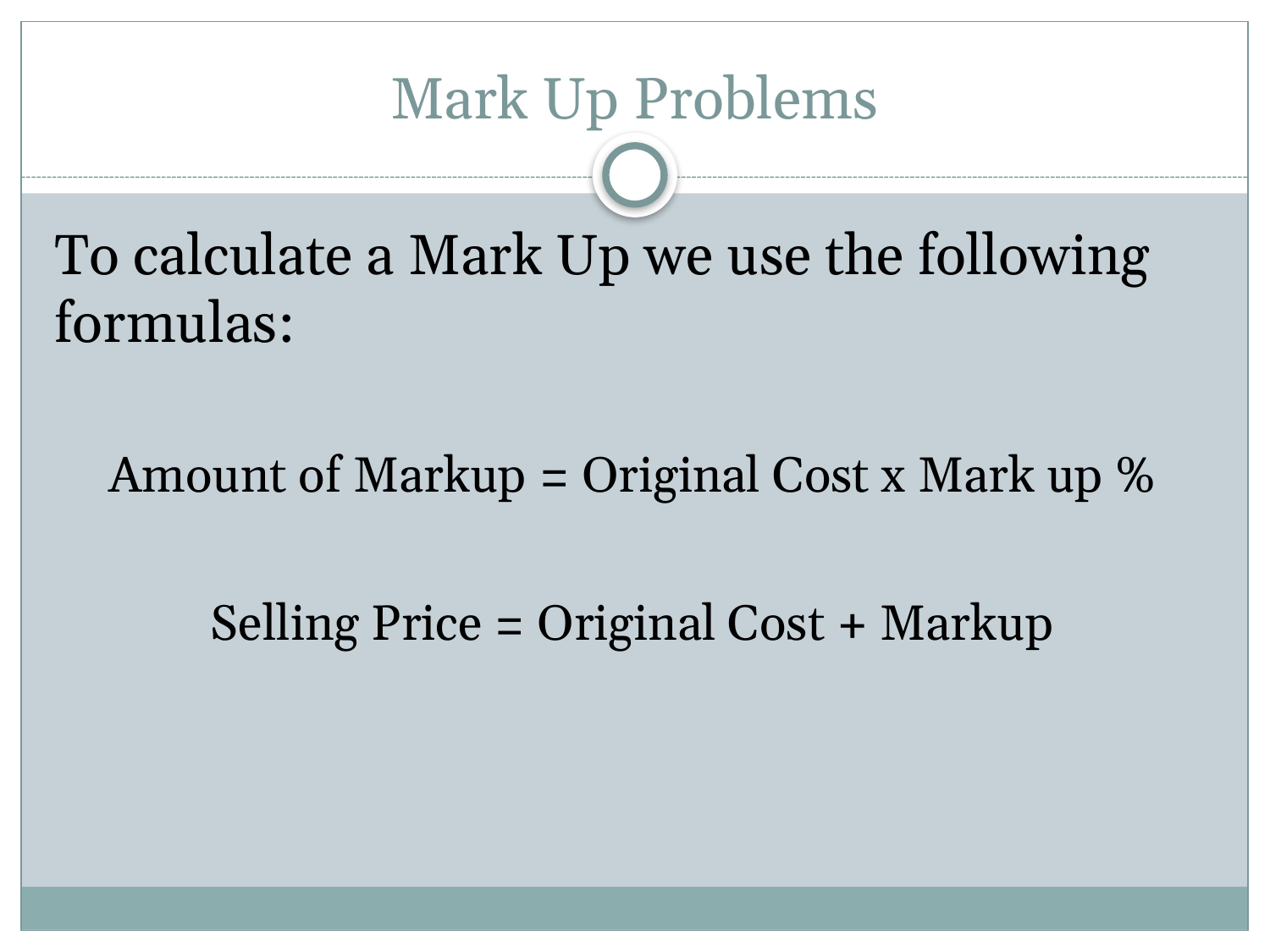

# Mark Up Problems
To calculate a Mark Up we use the following formulas:

Amount of Markup = Original Cost x Mark up %

Selling Price = Original Cost + Markup